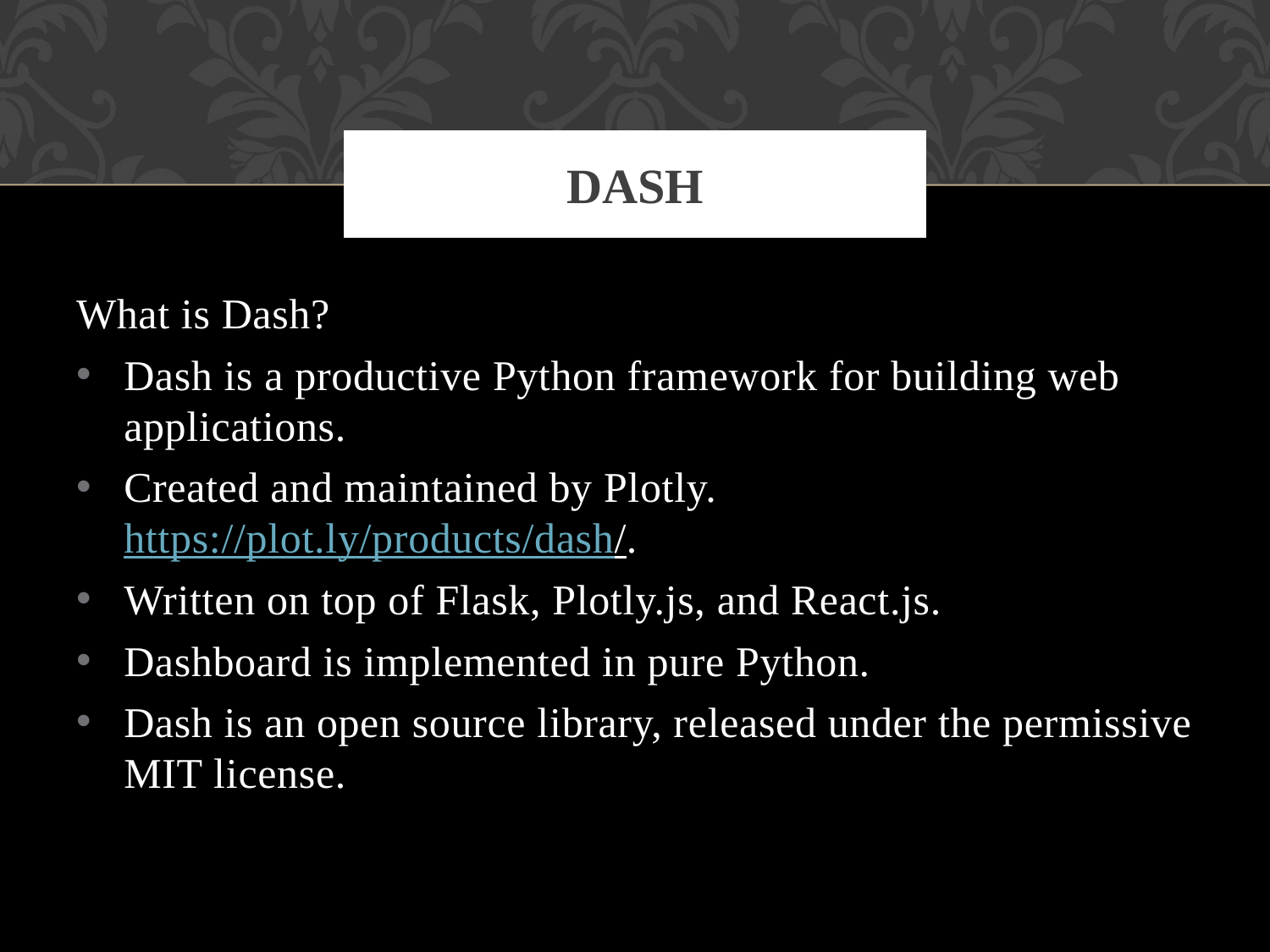

# DASH
What is Dash?
Dash is a productive Python framework for building web applications.
Created and maintained by Plotly. https://plot.ly/products/dash/.
Written on top of Flask, Plotly.js, and React.js.
Dashboard is implemented in pure Python.
Dash is an open source library, released under the permissive MIT license.